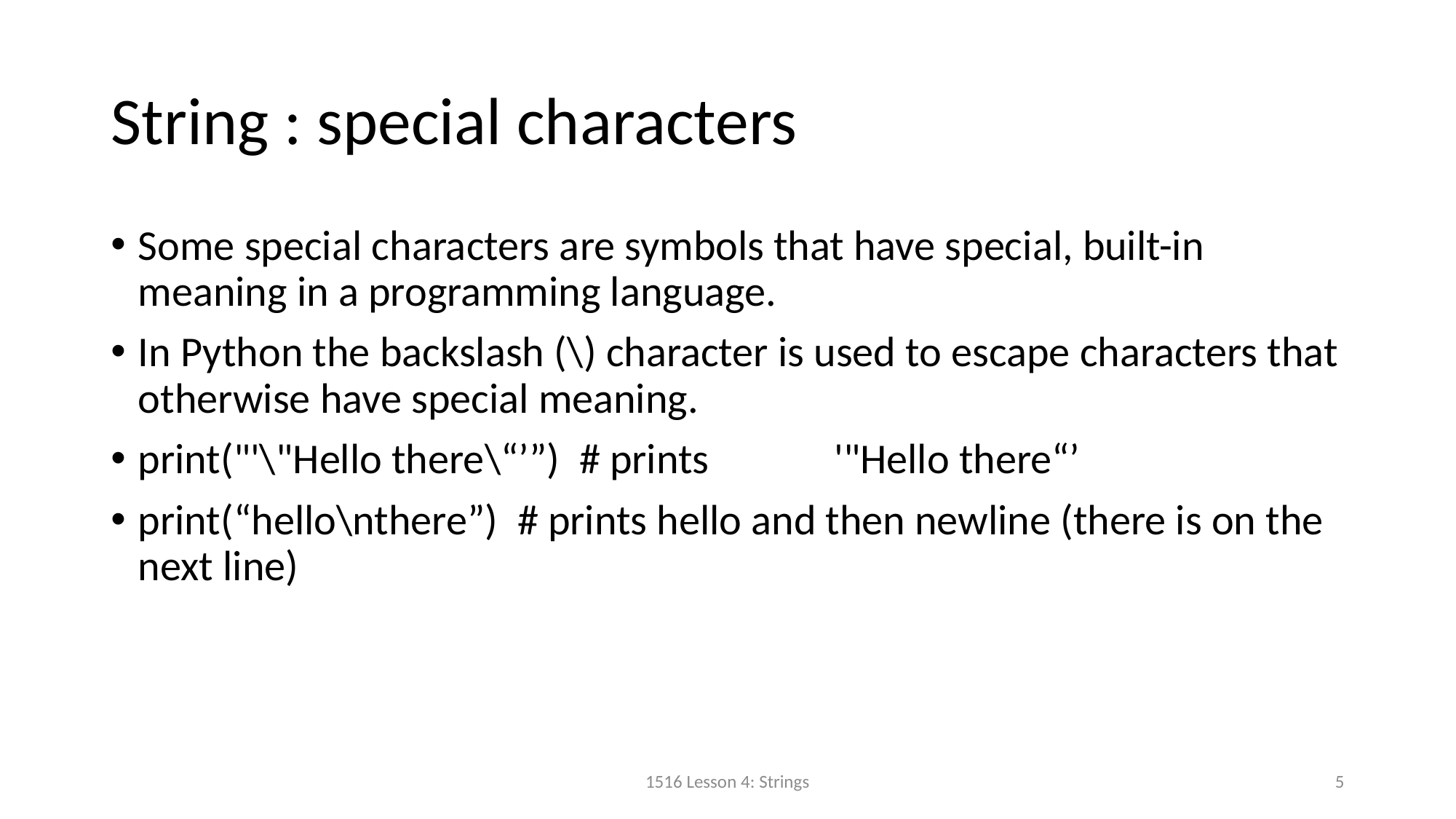

# String : special characters
Some special characters are symbols that have special, built-in meaning in a programming language.
In Python the backslash (\) character is used to escape characters that otherwise have special meaning.
print("'\"Hello there\“’”)  # prints             '"Hello there“’
print(“hello\nthere”)  # prints hello and then newline (there is on the next line)
1516 Lesson 4: Strings
5